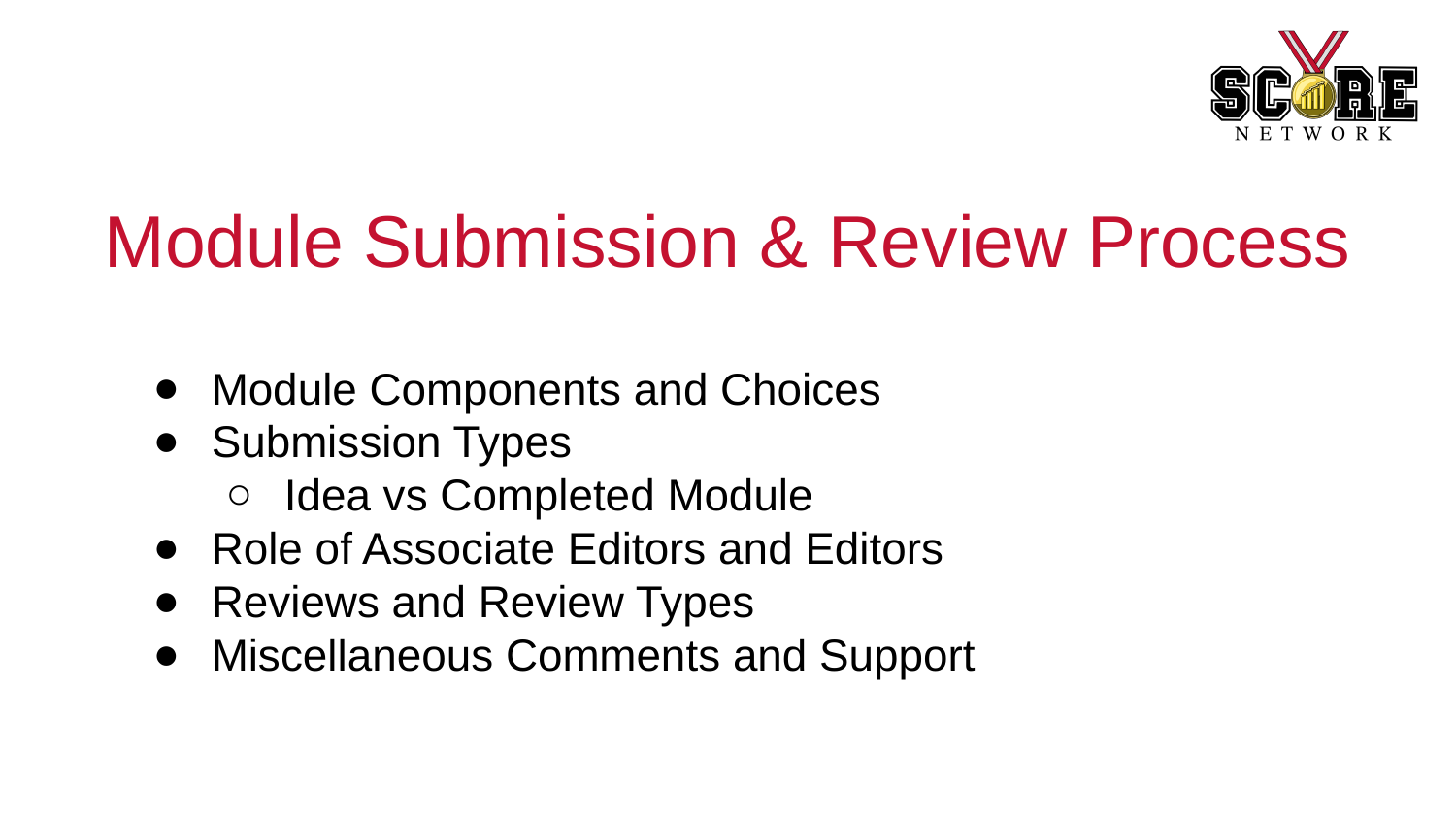

# Module Submission & Review Process
Module Components and Choices
Submission Types
Idea vs Completed Module
Role of Associate Editors and Editors
Reviews and Review Types
Miscellaneous Comments and Support